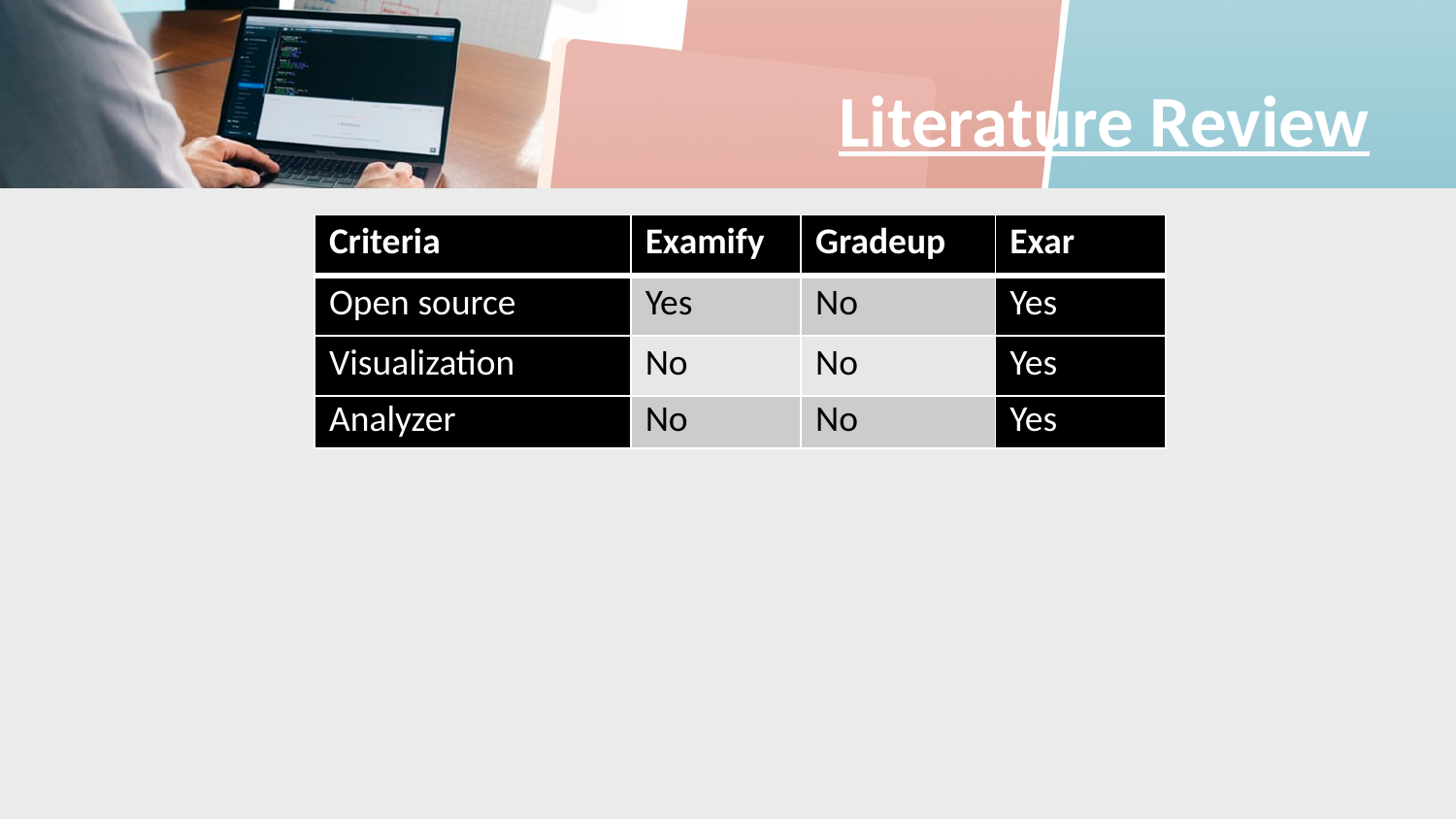

# Literature Review
| Criteria | Examify | Gradeup | Exar |
| --- | --- | --- | --- |
| Open source | Yes | No | Yes |
| Visualization | No | No | Yes |
| Analyzer | No | No | Yes |